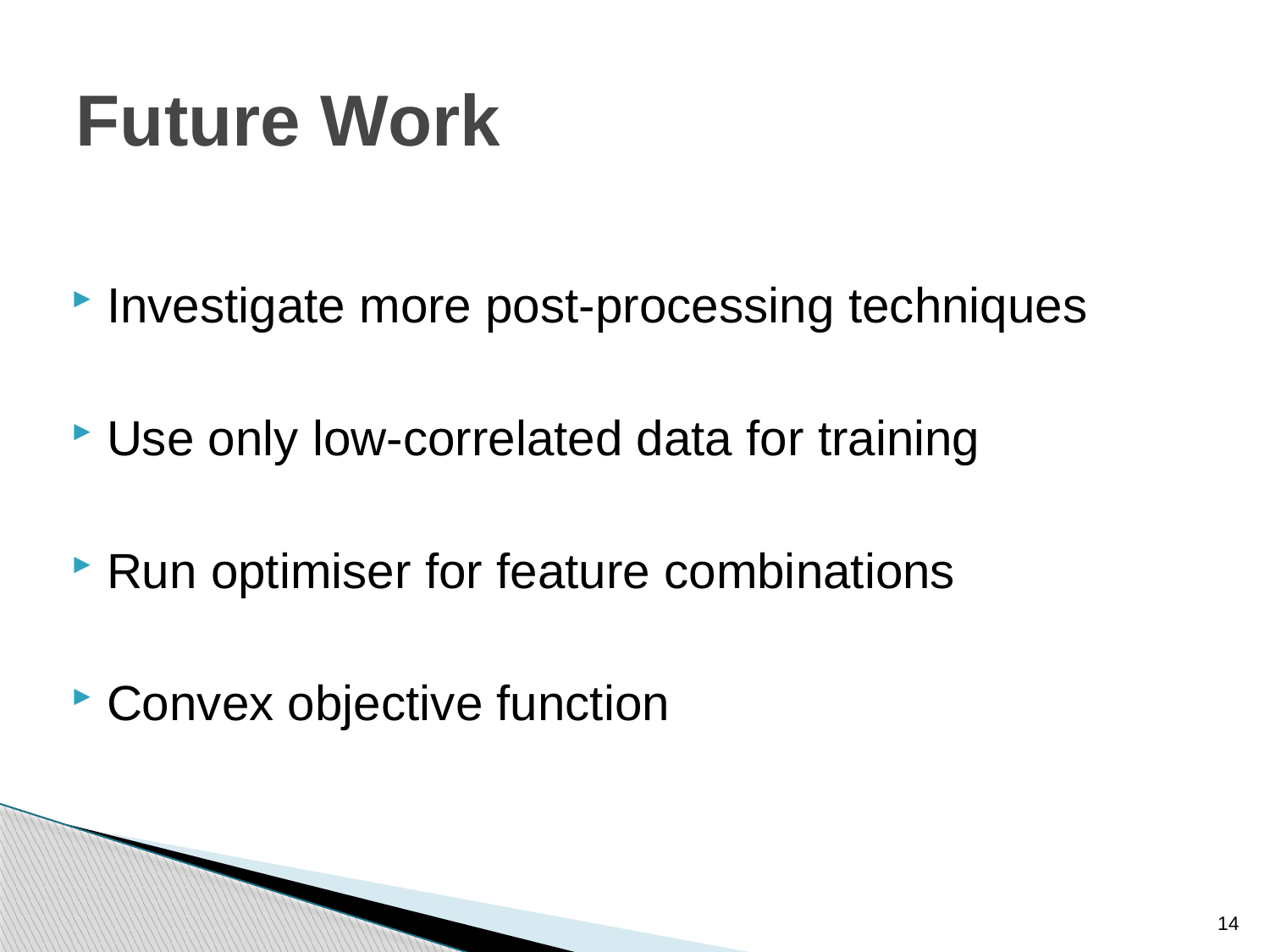

# Future Work
Investigate more post-processing techniques

Use only low-correlated data for training

Run optimiser for feature combinations

Convex objective function
14